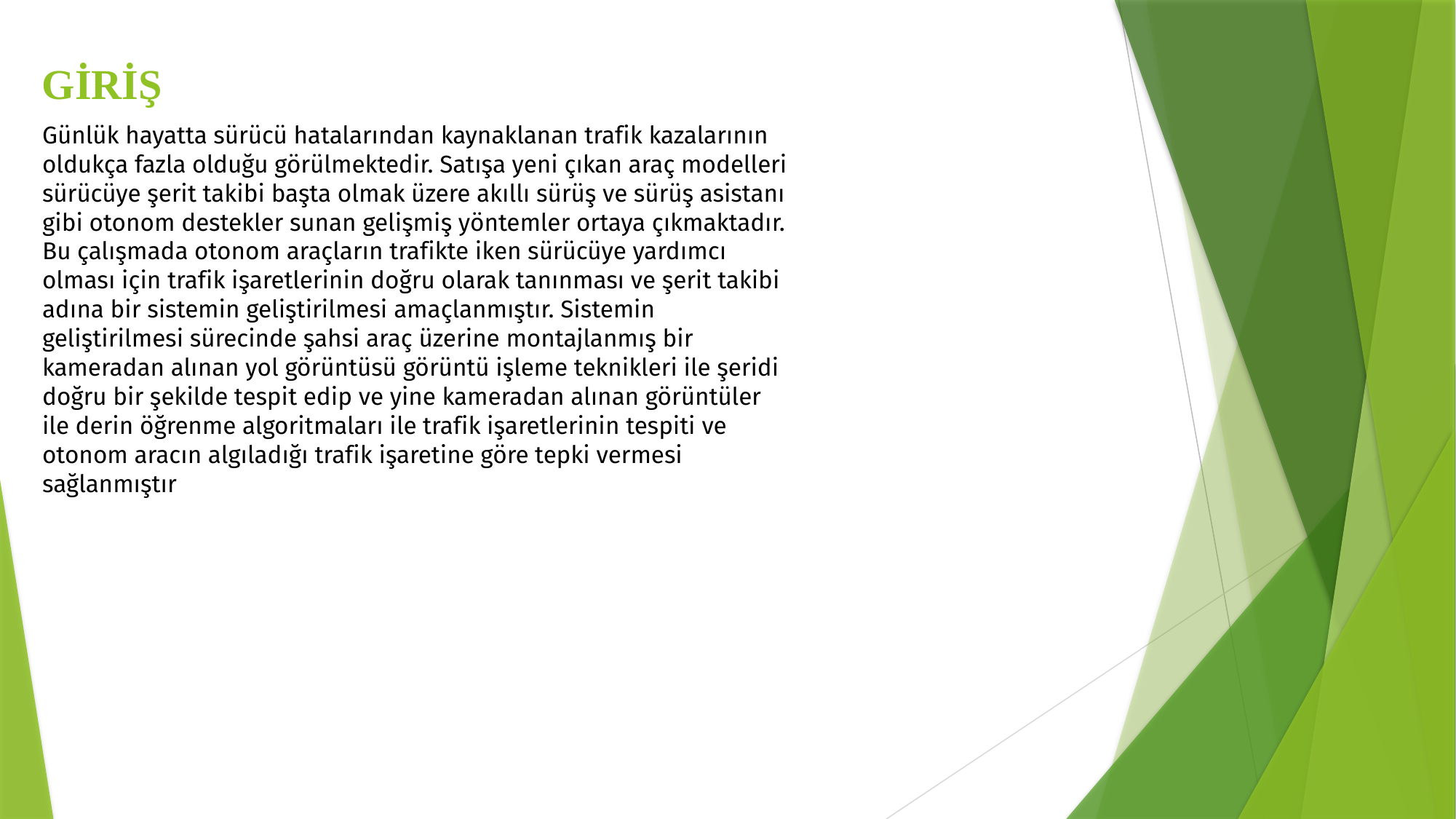

GİRİŞ
Günlük hayatta sürücü hatalarından kaynaklanan trafik kazalarının oldukça fazla olduğu görülmektedir. Satışa yeni çıkan araç modelleri sürücüye şerit takibi başta olmak üzere akıllı sürüş ve sürüş asistanı gibi otonom destekler sunan gelişmiş yöntemler ortaya çıkmaktadır. Bu çalışmada otonom araçların trafikte iken sürücüye yardımcı olması için trafik işaretlerinin doğru olarak tanınması ve şerit takibi adına bir sistemin geliştirilmesi amaçlanmıştır. Sistemin geliştirilmesi sürecinde şahsi araç üzerine montajlanmış bir kameradan alınan yol görüntüsü görüntü işleme teknikleri ile şeridi doğru bir şekilde tespit edip ve yine kameradan alınan görüntüler ile derin öğrenme algoritmaları ile trafik işaretlerinin tespiti ve otonom aracın algıladığı trafik işaretine göre tepki vermesi sağlanmıştır